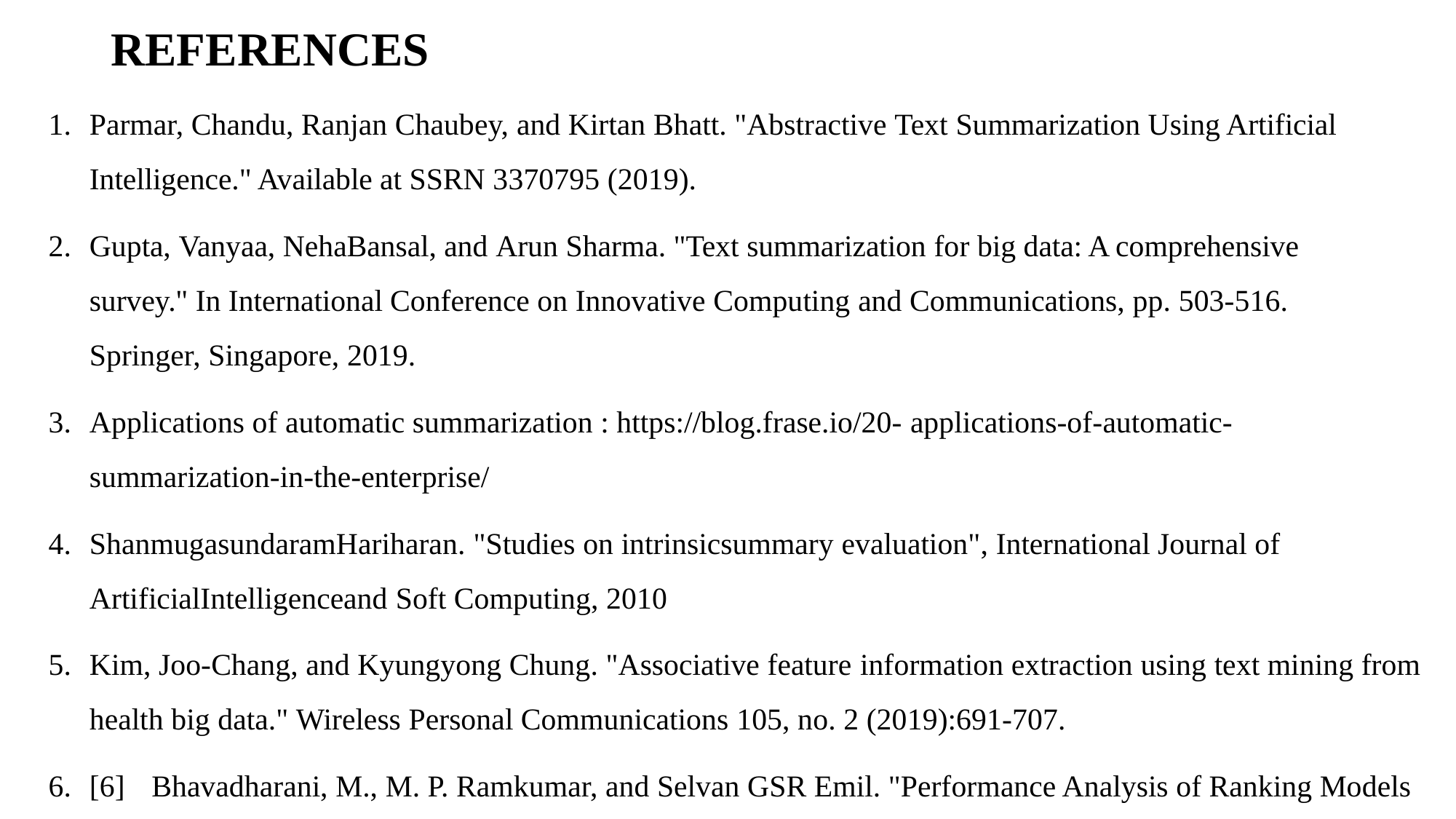

# REFERENCES
Parmar, Chandu, Ranjan Chaubey, and Kirtan Bhatt. "Abstractive Text Summarization Using Artificial Intelligence." Available at SSRN 3370795 (2019).
Gupta, Vanyaa, NehaBansal, and Arun Sharma. "Text summarization for big data: A comprehensive survey." In International Conference on Innovative Computing and Communications, pp. 503-516. Springer, Singapore, 2019.
Applications of automatic summarization : https://blog.frase.io/20- applications-of-automatic-summarization-in-the-enterprise/
ShanmugasundaramHariharan. "Studies on intrinsicsummary evaluation", International Journal of ArtificialIntelligenceand Soft Computing, 2010
Kim, Joo-Chang, and Kyungyong Chung. "Associative feature information extraction using text mining from health big data." Wireless Personal Communications 105, no. 2 (2019):691-707.
[6]	Bhavadharani, M., M. P. Ramkumar, and Selvan GSR Emil. "Performance Analysis of Ranking Models